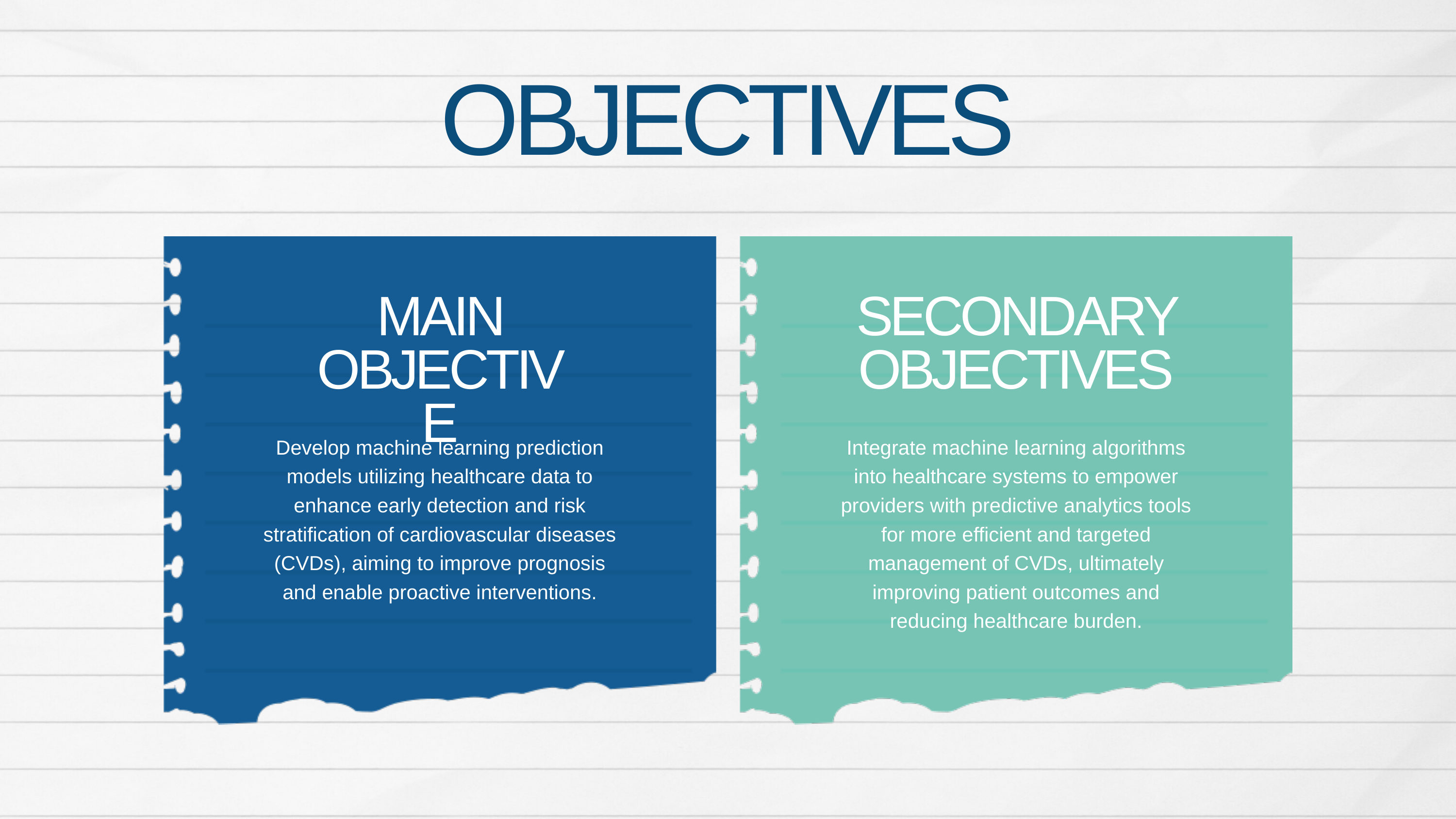

OBJECTIVES

MAIN OBJECTIVE
SECONDARY OBJECTIVES
Develop machine learning prediction models utilizing healthcare data to enhance early detection and risk stratification of cardiovascular diseases (CVDs), aiming to improve prognosis and enable proactive interventions.
Integrate machine learning algorithms into healthcare systems to empower providers with predictive analytics tools for more efficient and targeted management of CVDs, ultimately improving patient outcomes and reducing healthcare burden.